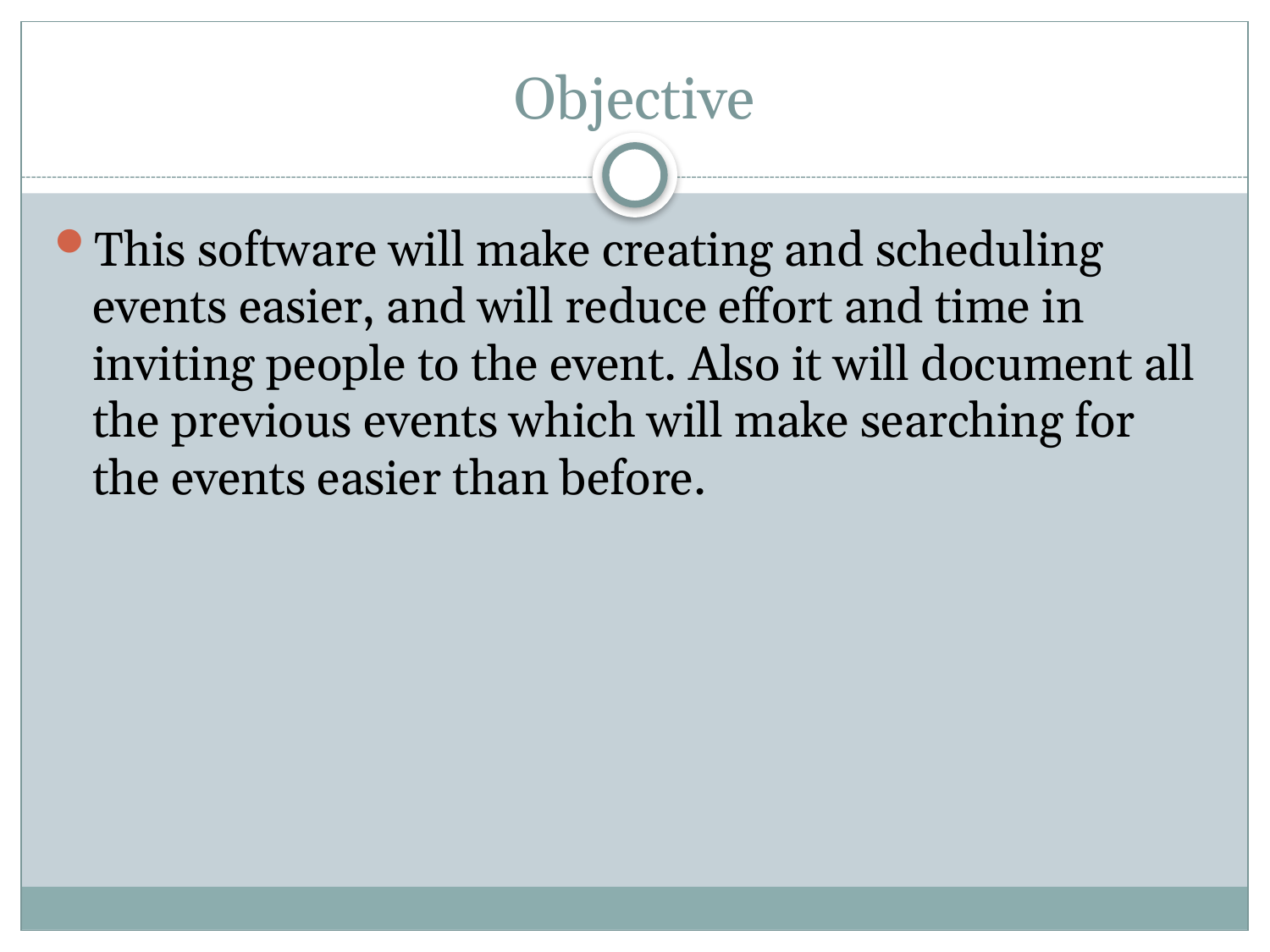

# Objective
This software will make creating and scheduling events easier, and will reduce effort and time in inviting people to the event. Also it will document all the previous events which will make searching for the events easier than before.